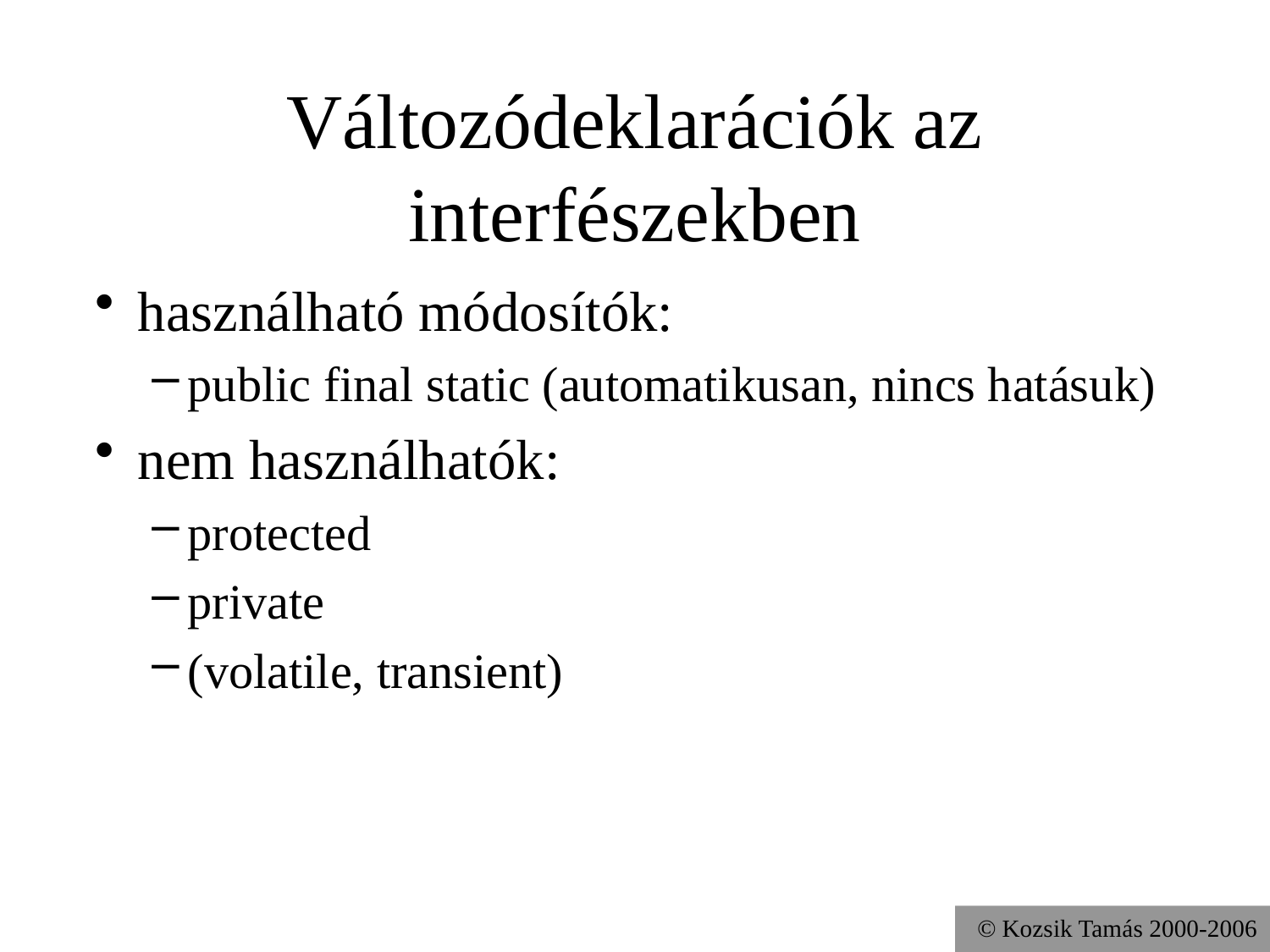

# Változódeklarációk az interfészekben
használható módosítók:
public final static (automatikusan, nincs hatásuk)
nem használhatók:
protected
private
(volatile, transient)
© Kozsik Tamás 2000-2006